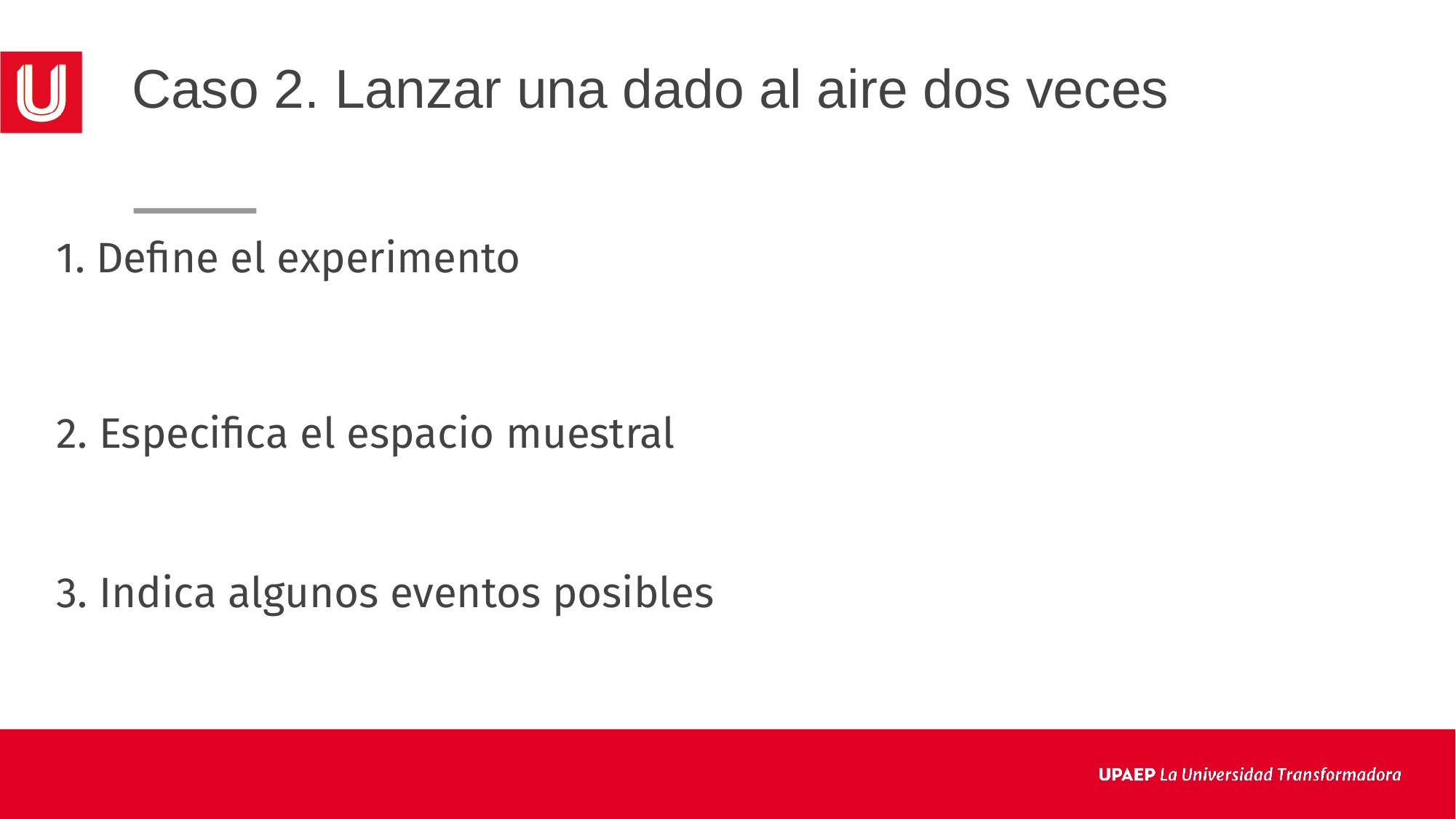

# Caso 2. Lanzar una dado al aire dos veces
1. Define el experimento
2. Especifica el espacio muestral
3. Indica algunos eventos posibles